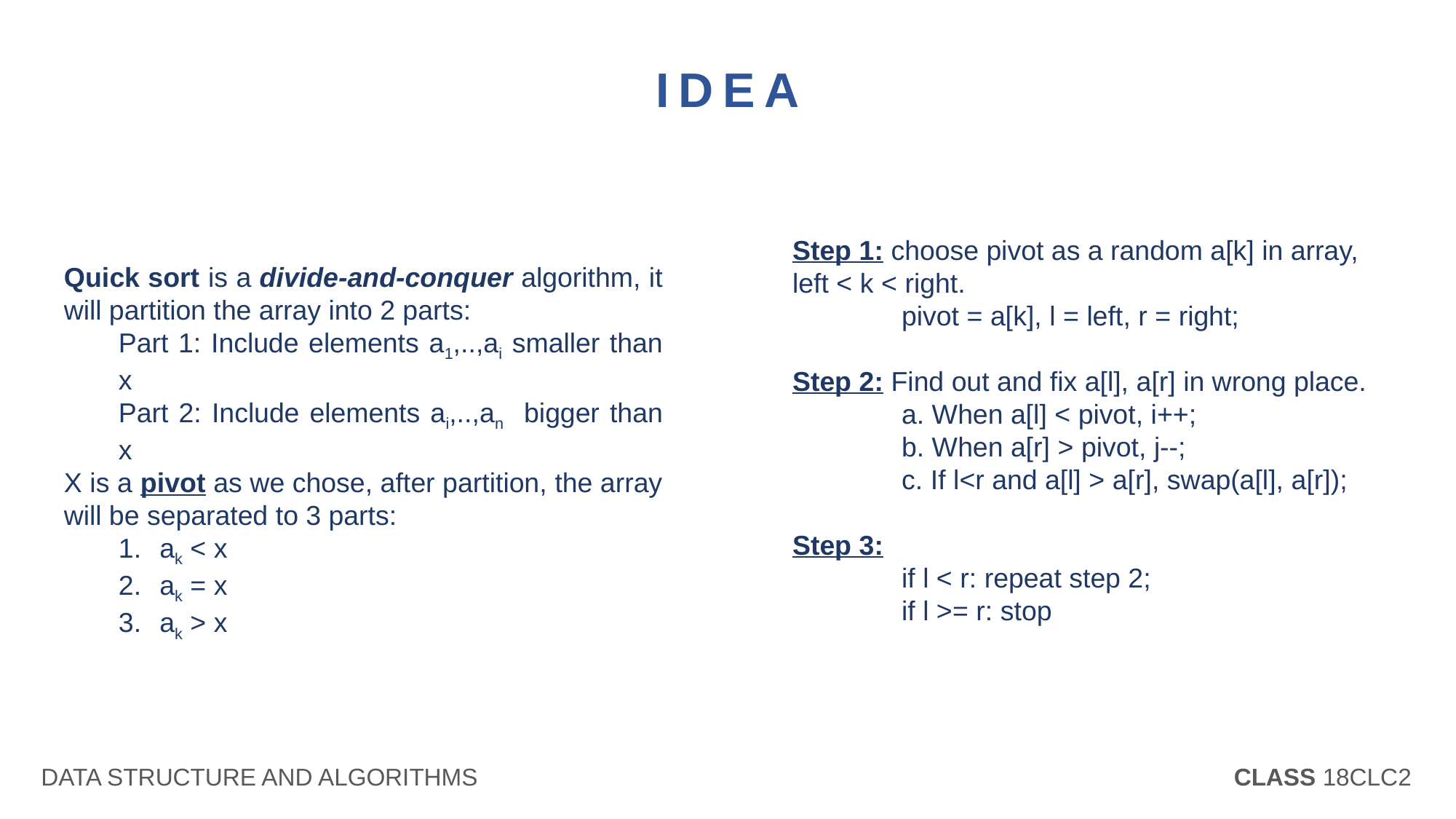

IDEA
Step 1: choose pivot as a random a[k] in array, left < k < right.
	pivot = a[k], l = left, r = right;

Step 2: Find out and fix a[l], a[r] in wrong place.
	a. When a[l] < pivot, i++;
	b. When a[r] > pivot, j--;
	c. If l<r and a[l] > a[r], swap(a[l], a[r]);

Step 3:
	if l < r: repeat step 2;
	if l >= r: stop
Quick sort is a divide-and-conquer algorithm, it will partition the array into 2 parts:
Part 1: Include elements a1,..,ai smaller than x
Part 2: Include elements ai,..,an  bigger than x
X is a pivot as we chose, after partition, the array will be separated to 3 parts:
ak < x
ak = x
ak > x
DATA STRUCTURE AND ALGORITHMS
CLASS 18CLC2